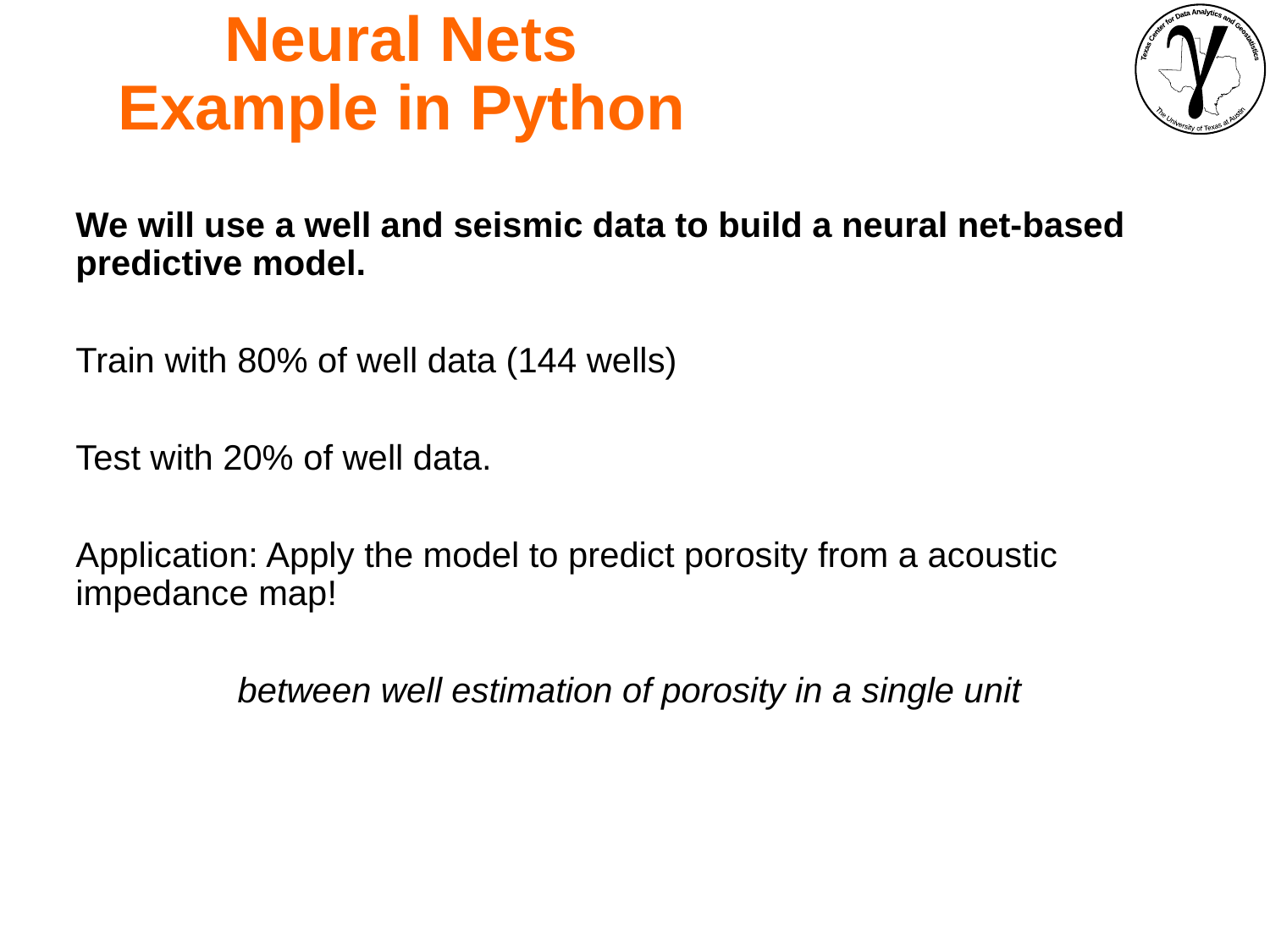

Neural Nets
Example in Python
We will use a well and seismic data to build a neural net-based predictive model.

Train with 80% of well data (144 wells)

Test with 20% of well data.

Application: Apply the model to predict porosity from a acoustic impedance map!

between well estimation of porosity in a single unit